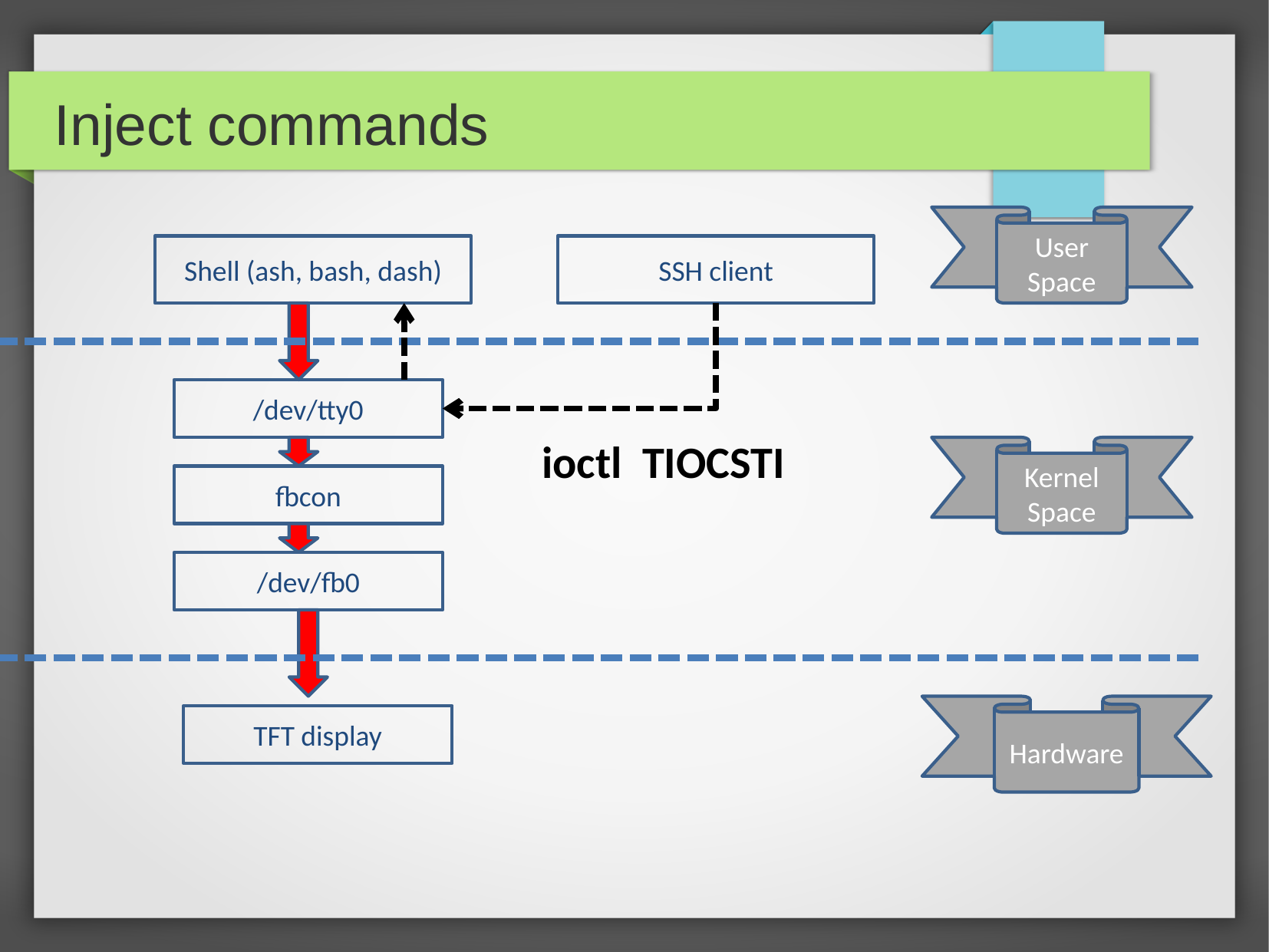

Inject commands
User Space
Shell (ash, bash, dash)
SSH client

/dev/tty0
ioctl  TIOCSTI

Kernel Space
fbcon

/dev/fb0

Hardware
TFT display